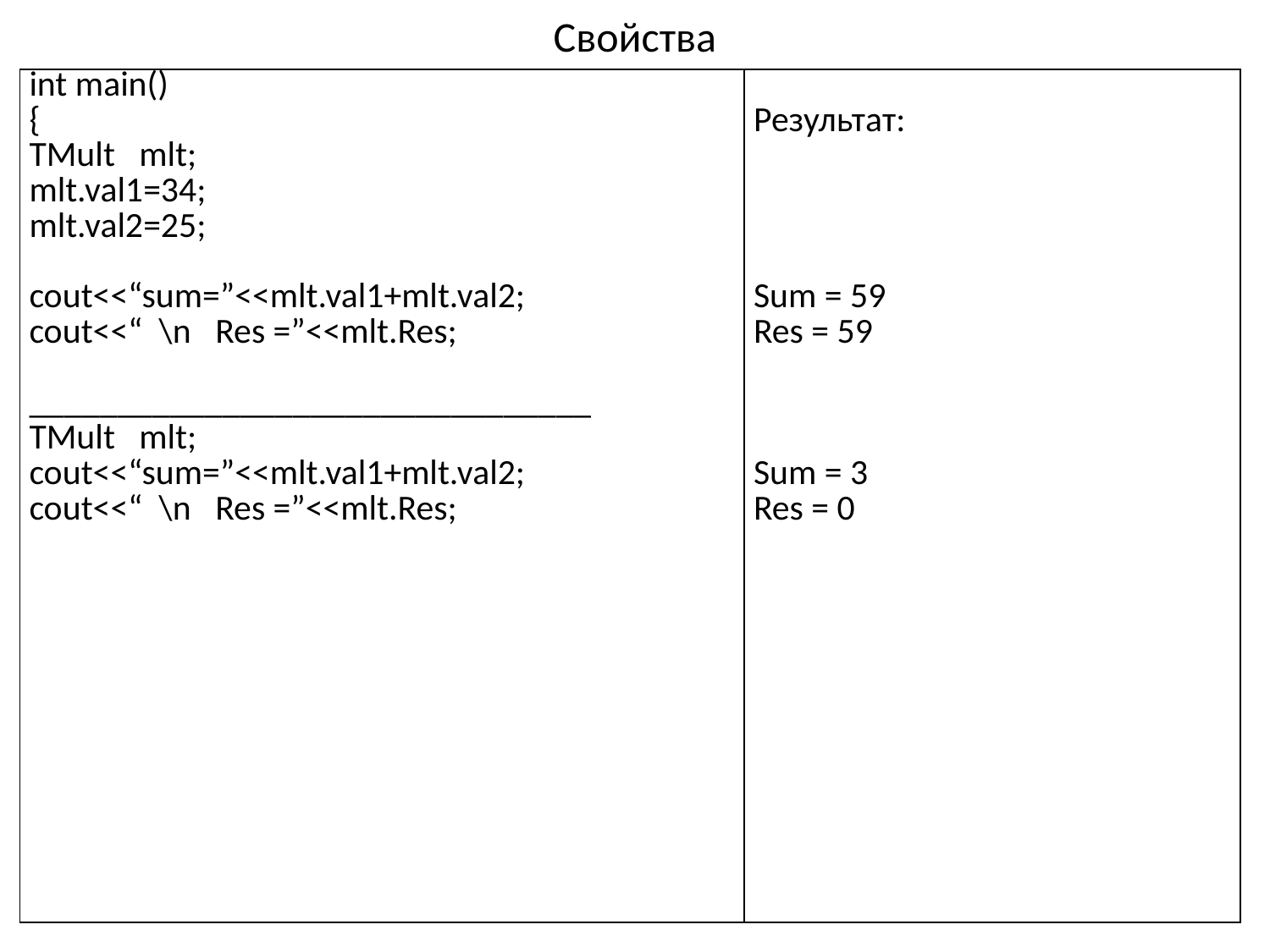

# Свойства
| int main() { TMult mlt; mlt.val1=34; mlt.val2=25; cout<<“sum=”<<mlt.val1+mlt.val2; cout<<“ \n Res =”<<mlt.Res; \_\_\_\_\_\_\_\_\_\_\_\_\_\_\_\_\_\_\_\_\_\_\_\_\_\_\_\_\_\_\_\_ TMult mlt; cout<<“sum=”<<mlt.val1+mlt.val2; cout<<“ \n Res =”<<mlt.Res; | Результат: Sum = 59 Res = 59 Sum = 3 Res = 0 |
| --- | --- |